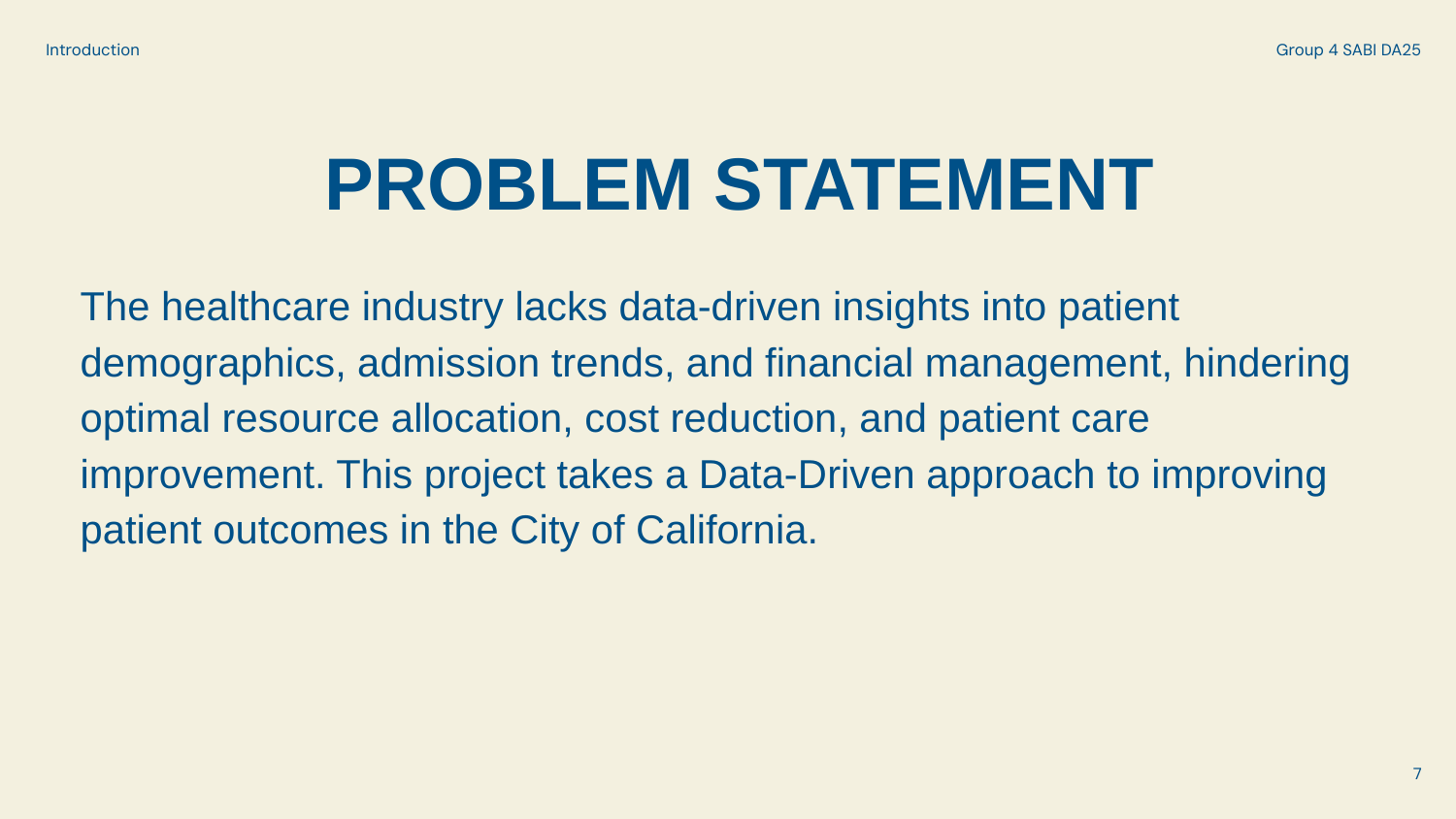

Introduction
Group 4 SABI DA25
PROBLEM STATEMENT
The healthcare industry lacks data-driven insights into patient demographics, admission trends, and financial management, hindering optimal resource allocation, cost reduction, and patient care improvement. This project takes a Data-Driven approach to improving patient outcomes in the City of California.

7